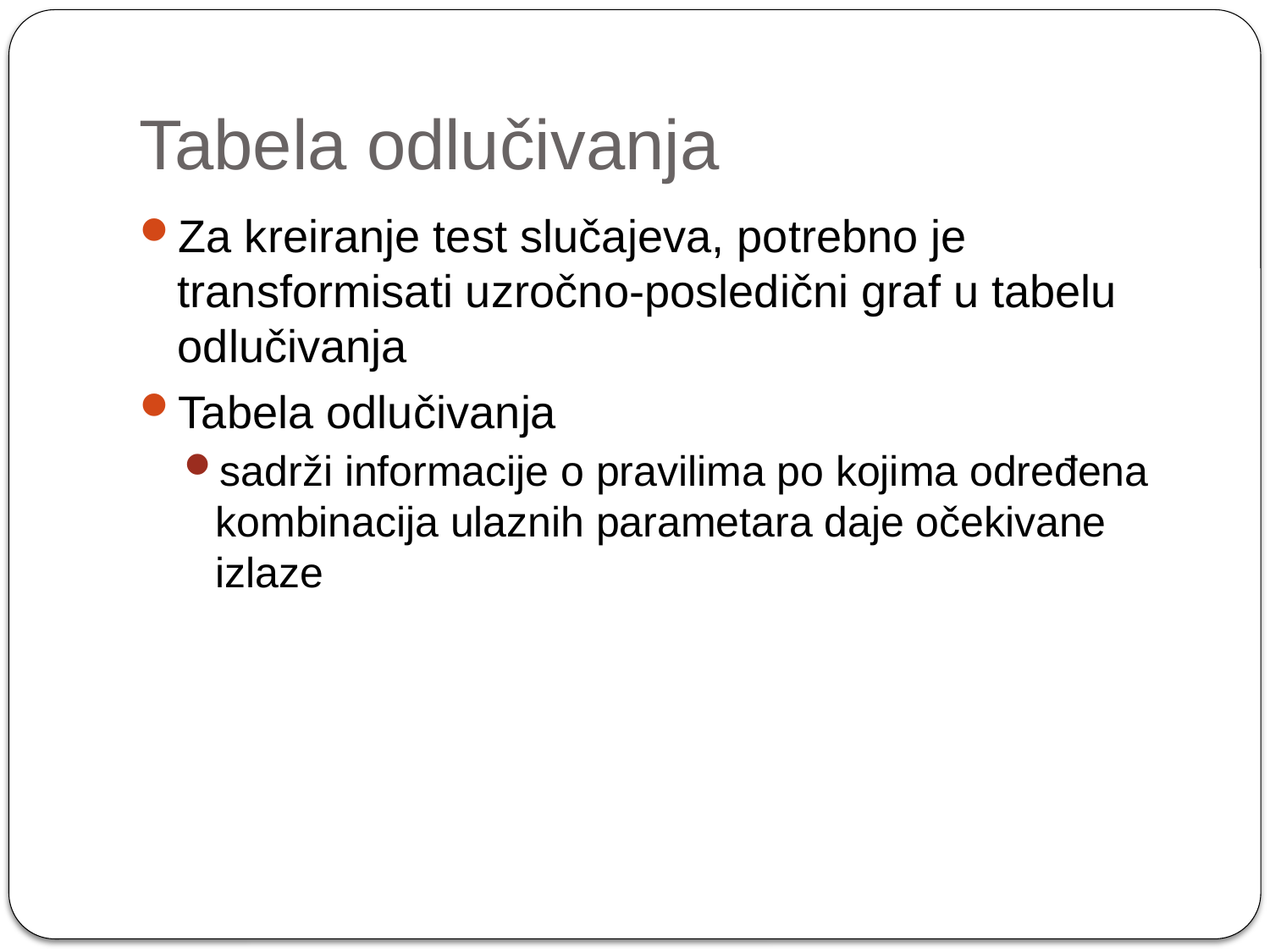

# Tabela odlučivanja
Za kreiranje test slučajeva, potrebno je transformisati uzročno-posledični graf u tabelu odlučivanja
Tabela odlučivanja
sadrži informacije o pravilima po kojima određena kombinacija ulaznih parametara daje očekivane izlaze